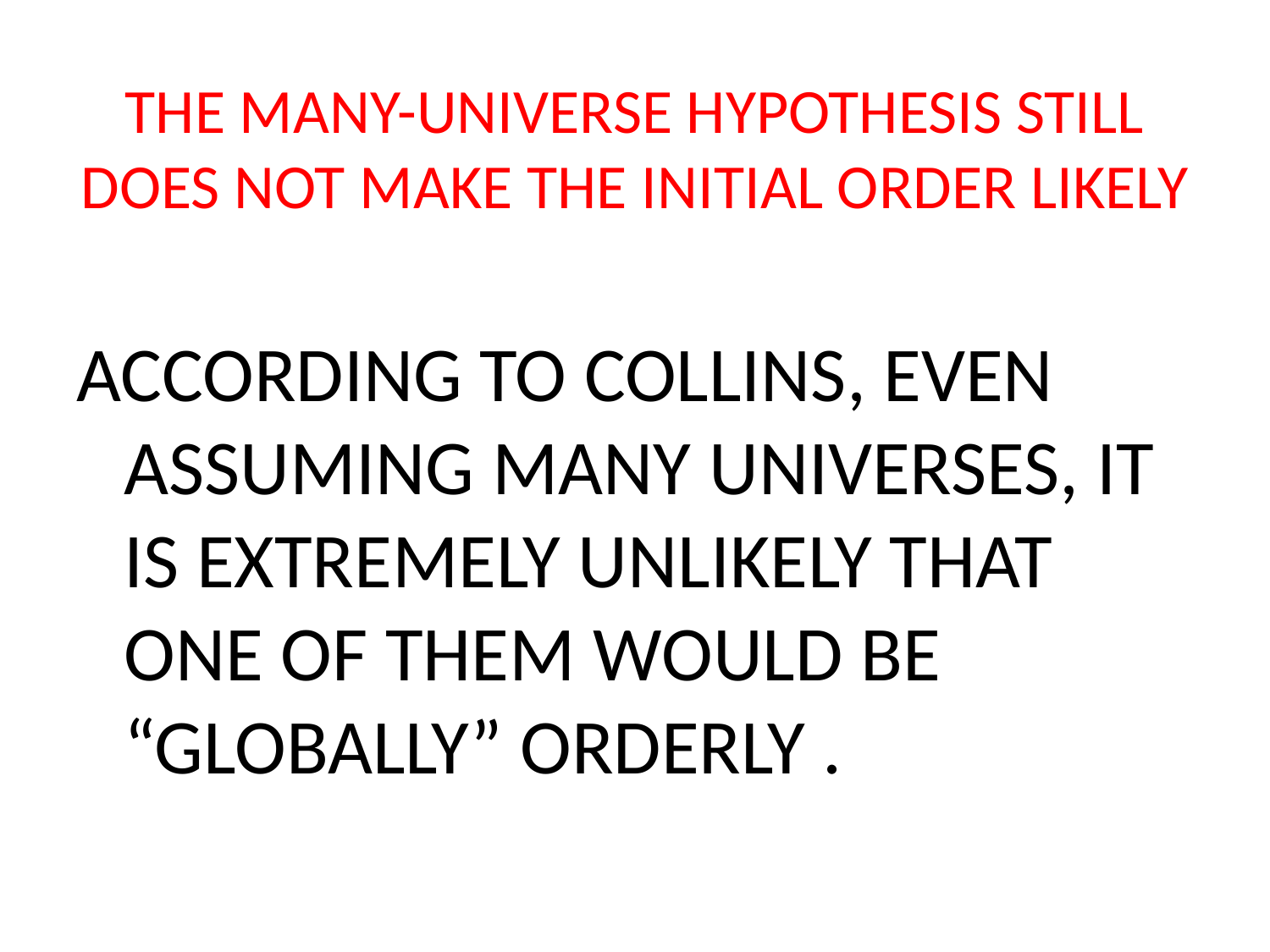

# THE MANY-UNIVERSE HYPOTHESIS STILL DOES NOT MAKE THE INITIAL ORDER LIKELY
ACCORDING TO COLLINS, EVEN ASSUMING MANY UNIVERSES, IT IS EXTREMELY UNLIKELY THAT ONE OF THEM WOULD BE “GLOBALLY” ORDERLY .